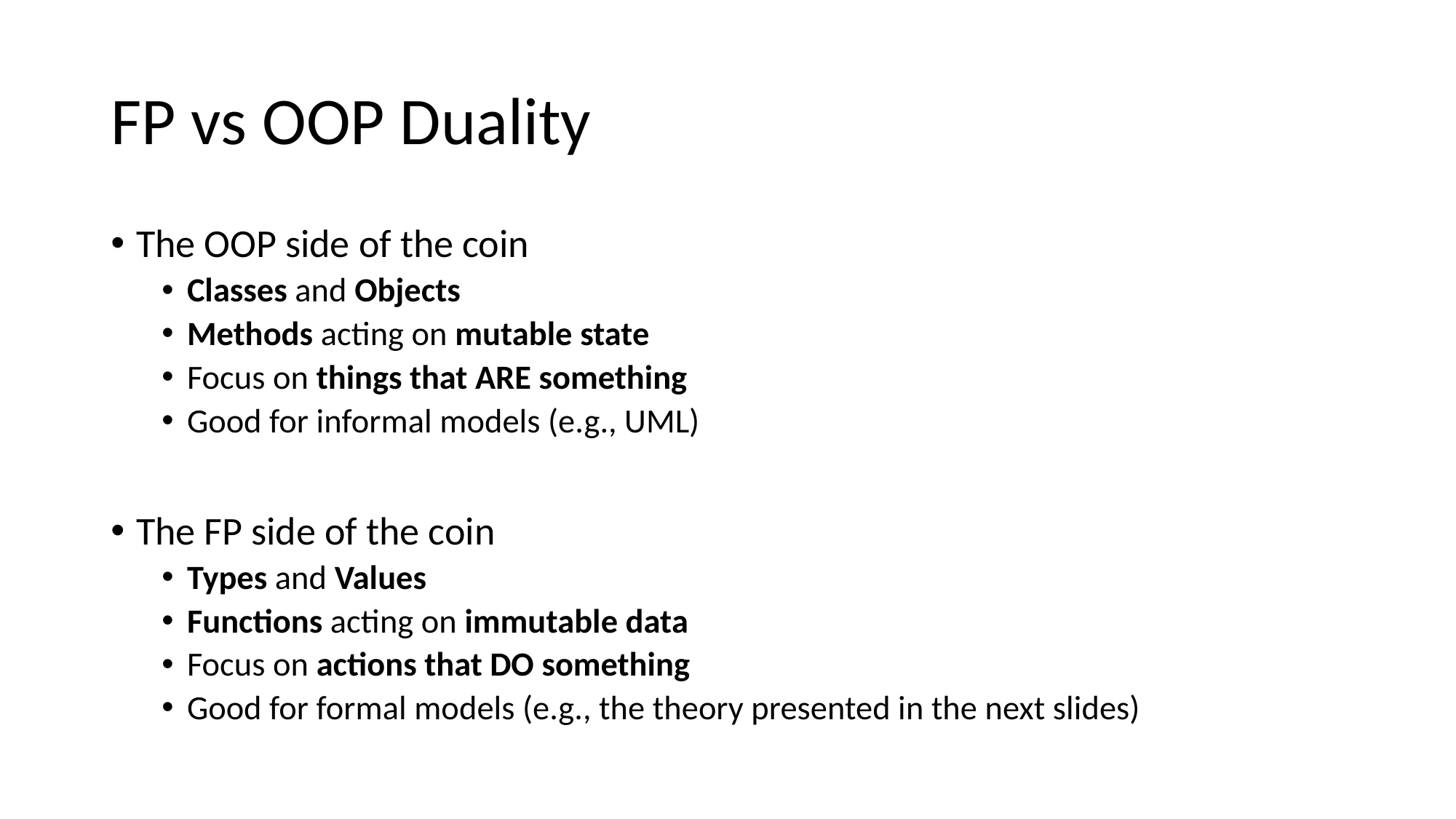

# FP vs OOP Duality
The OOP side of the coin
Classes and Objects
Methods acting on mutable state
Focus on things that ARE something
Good for informal models (e.g., UML)

The FP side of the coin
Types and Values
Functions acting on immutable data
Focus on actions that DO something
Good for formal models (e.g., the theory presented in the next slides)